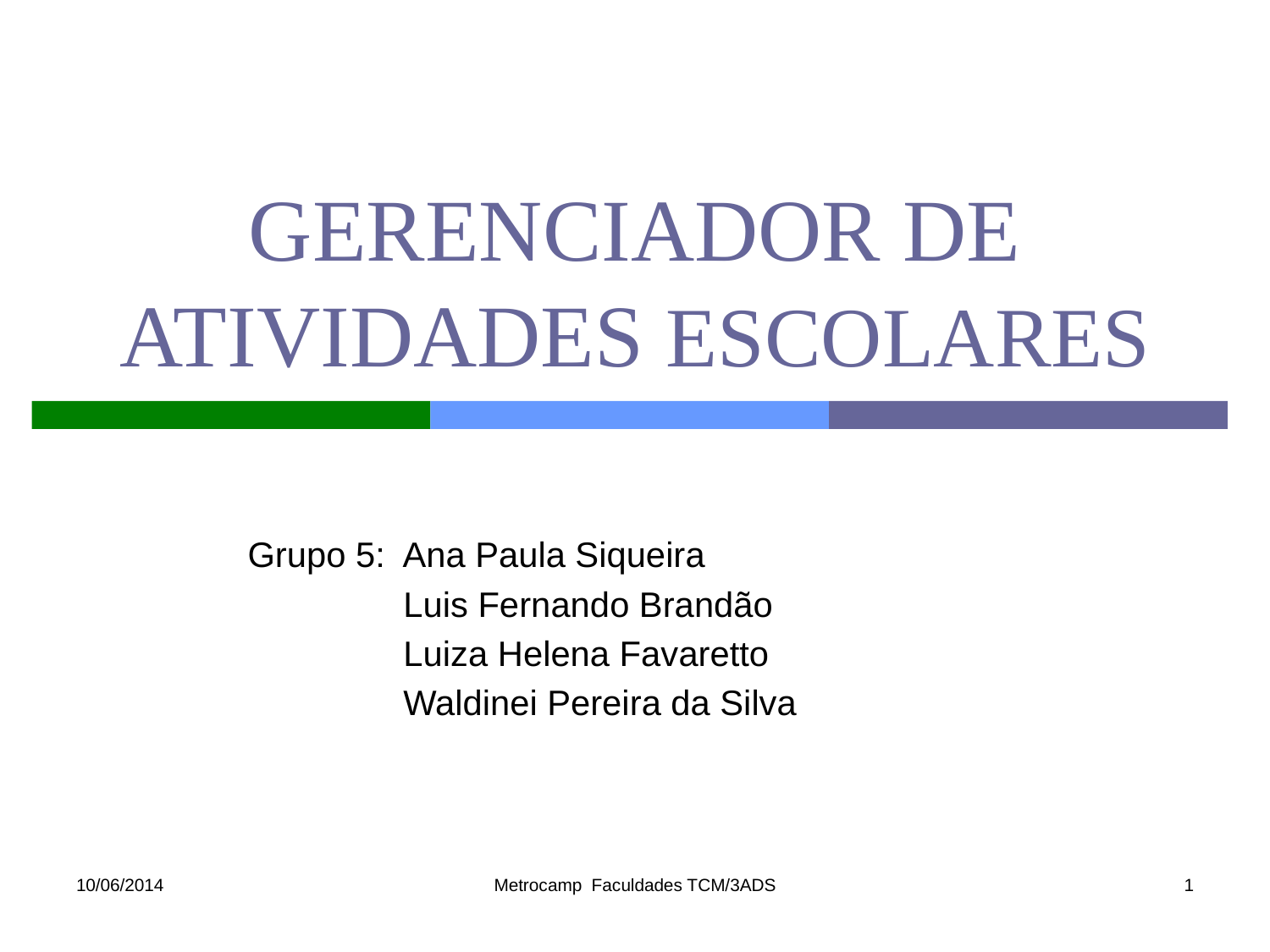

# GERENCIADOR DE ATIVIDADES ESCOLARES
Grupo 5:  Ana Paula Siqueira
                Luis Fernando Brandão
                Luiza Helena Favaretto
                Waldinei Pereira da Silva
10/06/2014
Metrocamp  Faculdades TCM/3ADS
1